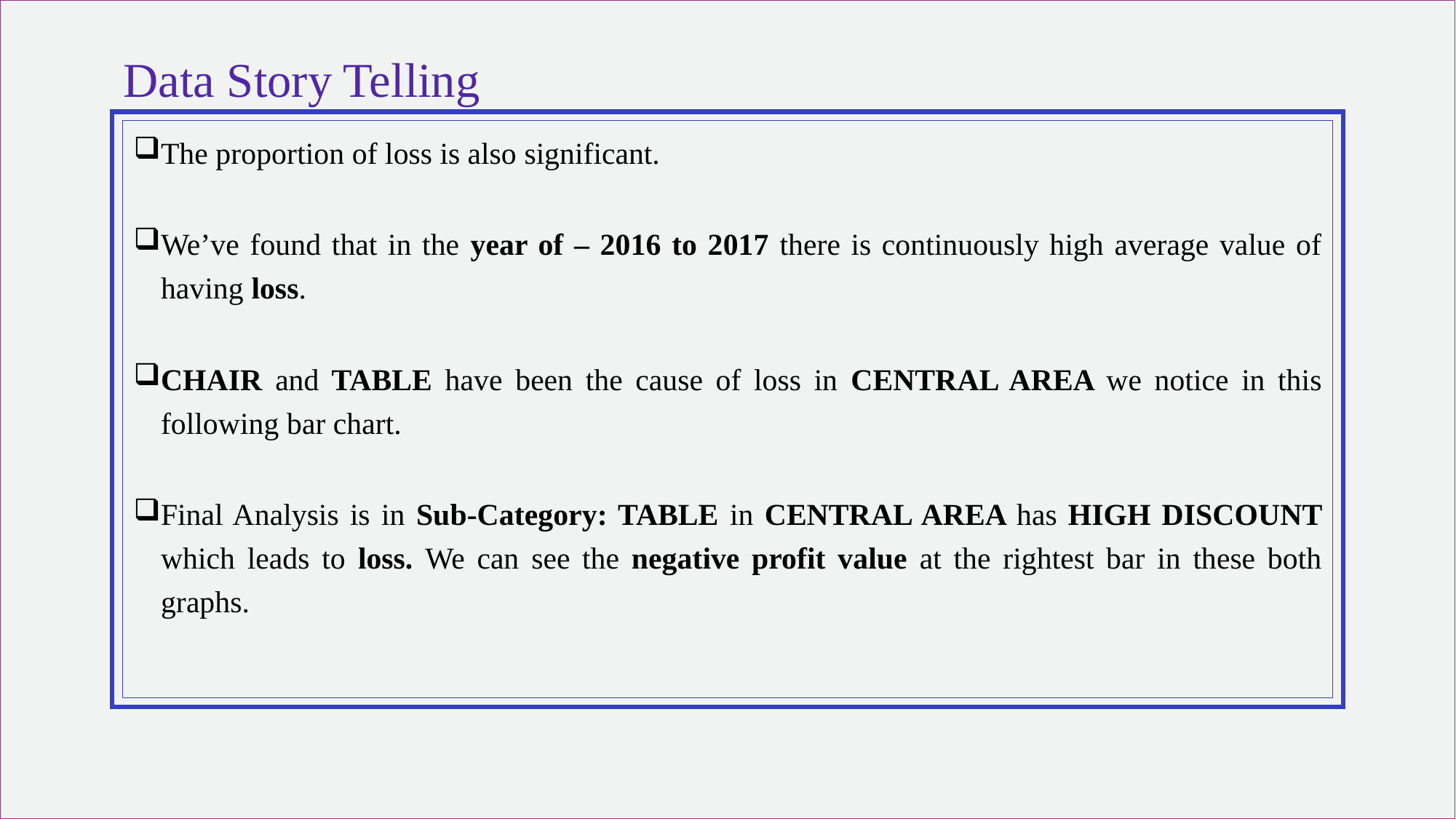

Data Story Telling

The proportion of loss is also significant.

We’ve found that in the year of – 2016 to 2017 there is continuously high average value of having loss.

CHAIR and TABLE have been the cause of loss in CENTRAL AREA we notice in this following bar chart.

Final Analysis is in Sub-Category: TABLE in CENTRAL AREA has HIGH DISCOUNT which leads to loss. We can see the negative profit value at the rightest bar in these both graphs.